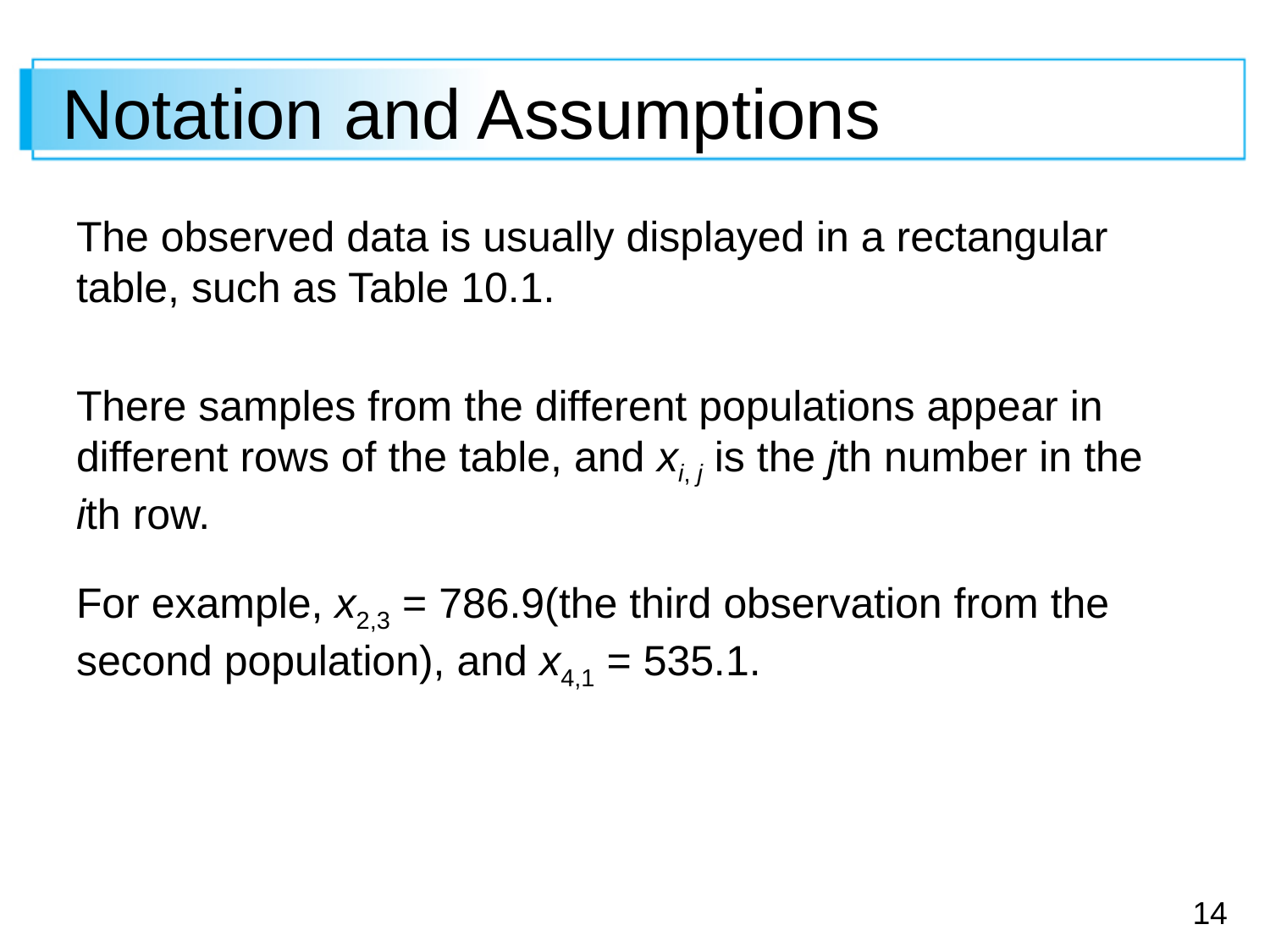

# Notation and Assumptions
The observed data is usually displayed in a rectangular table, such as Table 10.1.

There samples from the different populations appear in different rows of the table, and xi, j is the jth number in the ith row.

For example, x2,3 = 786.9(the third observation from the second population), and x4,1 = 535.1.